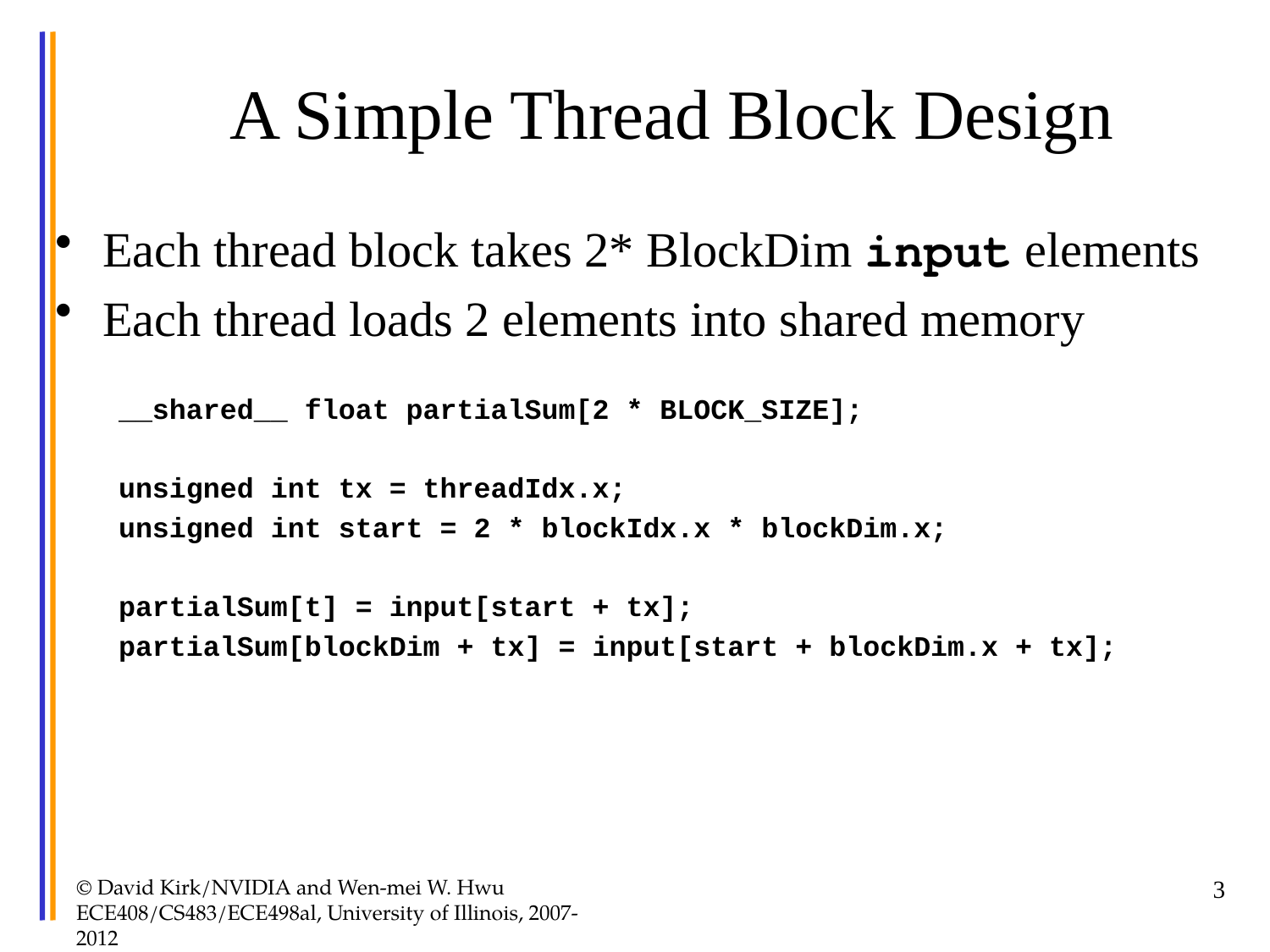

# A Simple Thread Block Design
Each thread block takes 2* BlockDim input elements
Each thread loads 2 elements into shared memory

__shared__ float partialSum[2 * BLOCK_SIZE];

unsigned int tx = threadIdx.x;
unsigned int start = 2 * blockIdx.x * blockDim.x;

partialSum[t] = input[start + tx];
partialSum[blockDim + tx] = input[start + blockDim.x + tx];

© David Kirk/NVIDIA and Wen-mei W. Hwu  ECE408/CS483/ECE498al, University of Illinois, 2007-2012
3